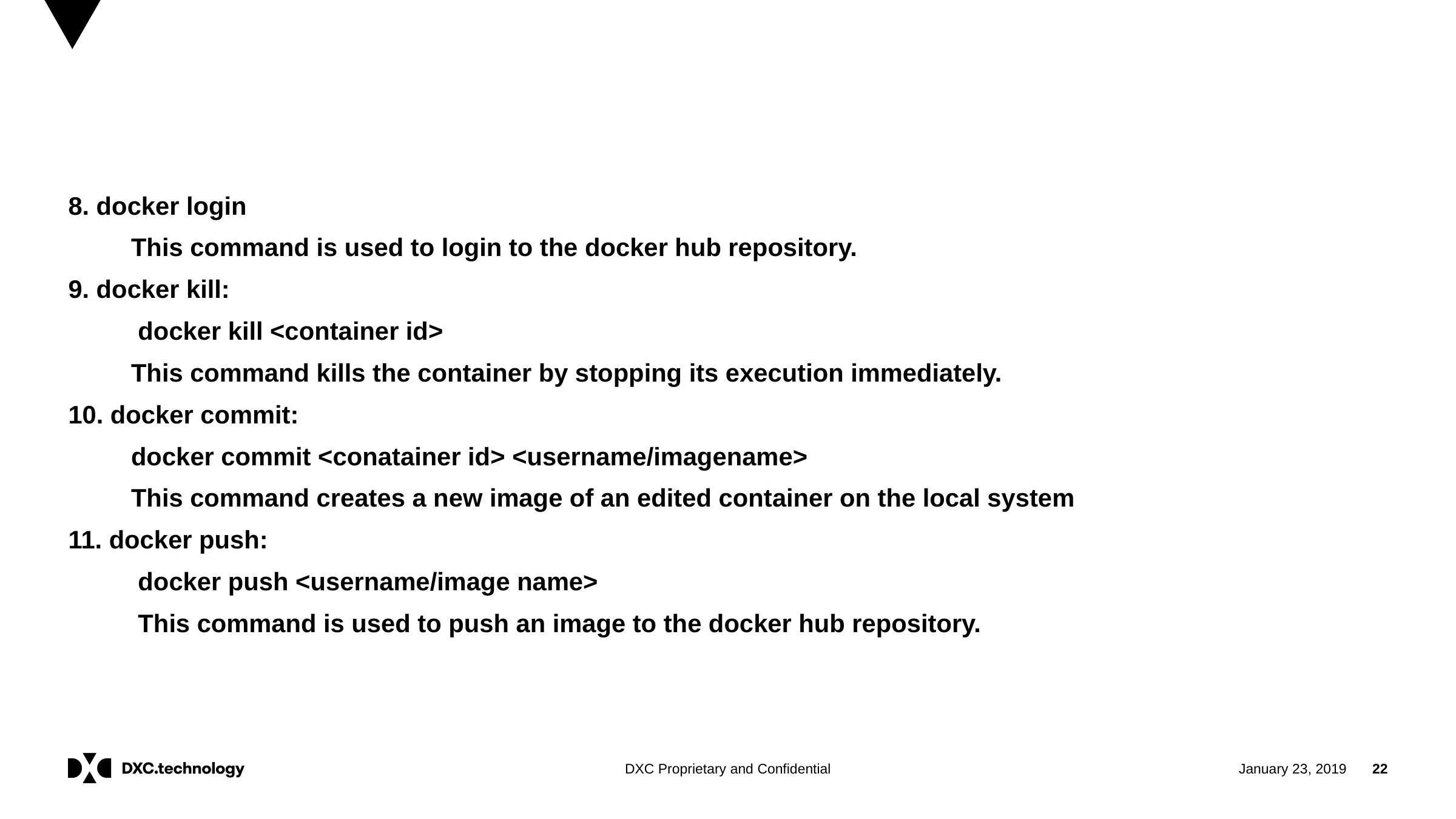

8. docker login
         This command is used to login to the docker hub repository.
9. docker kill:
          docker kill <container id>
         This command kills the container by stopping its execution immediately.
10. docker commit:
         docker commit <conatainer id> <username/imagename>
         This command creates a new image of an edited container on the local system
11. docker push:
          docker push <username/image name>
          This command is used to push an image to the docker hub repository.